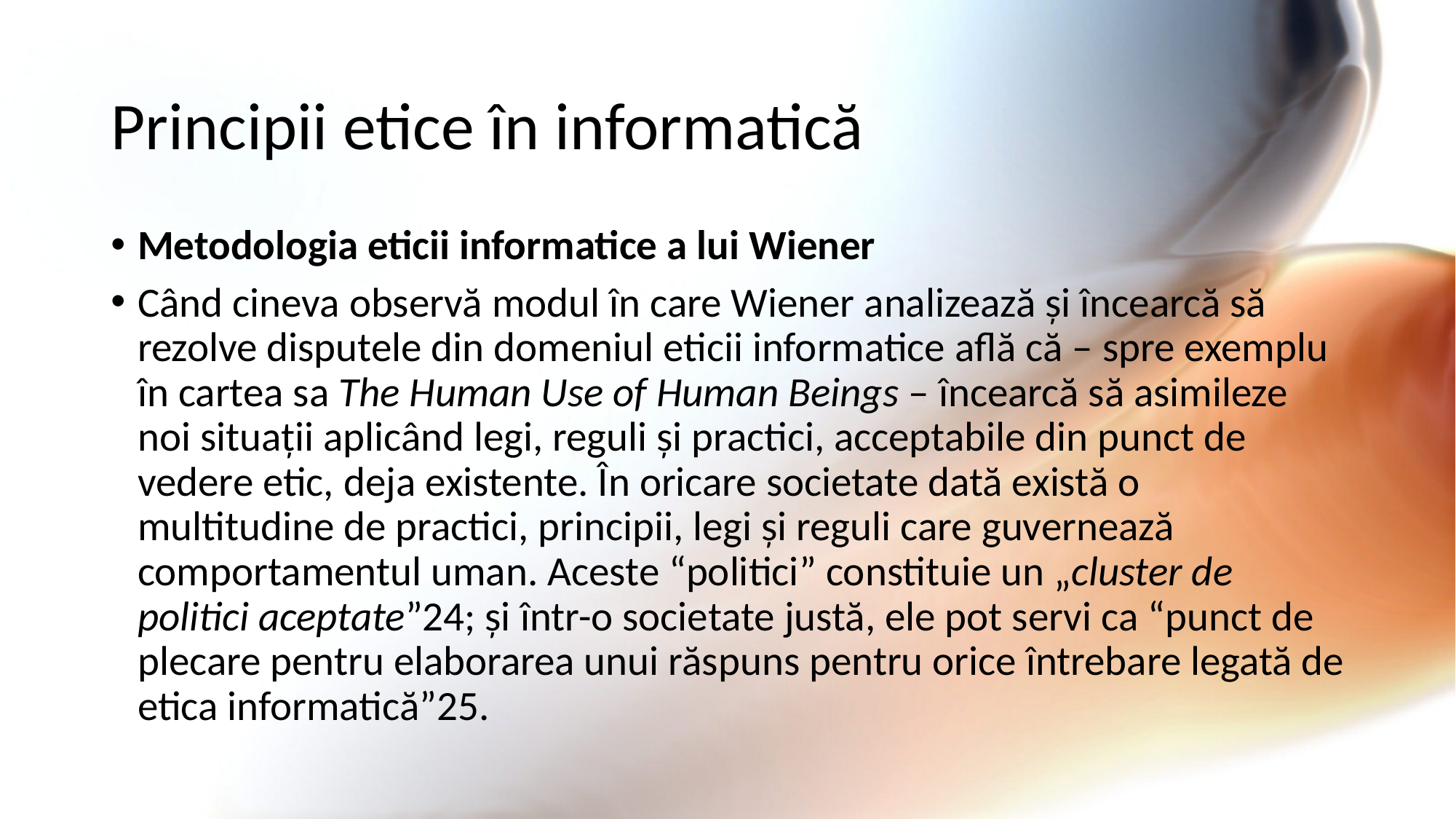

# Principii etice în informatică
Metodologia eticii informatice a lui Wiener
Când cineva observă modul în care Wiener analizează și încearcă să rezolve disputele din domeniul eticii informatice află că – spre exemplu în cartea sa The Human Use of Human Beings – încearcă să asimileze noi situații aplicând legi, reguli și practici, acceptabile din punct de vedere etic, deja existente. În oricare societate dată există o multitudine de practici, principii, legi și reguli care guvernează comportamentul uman. Aceste “politici” constituie un „cluster de politici aceptate”24; și într-o societate justă, ele pot servi ca “punct de plecare pentru elaborarea unui răspuns pentru orice întrebare legată de etica informatică”25.